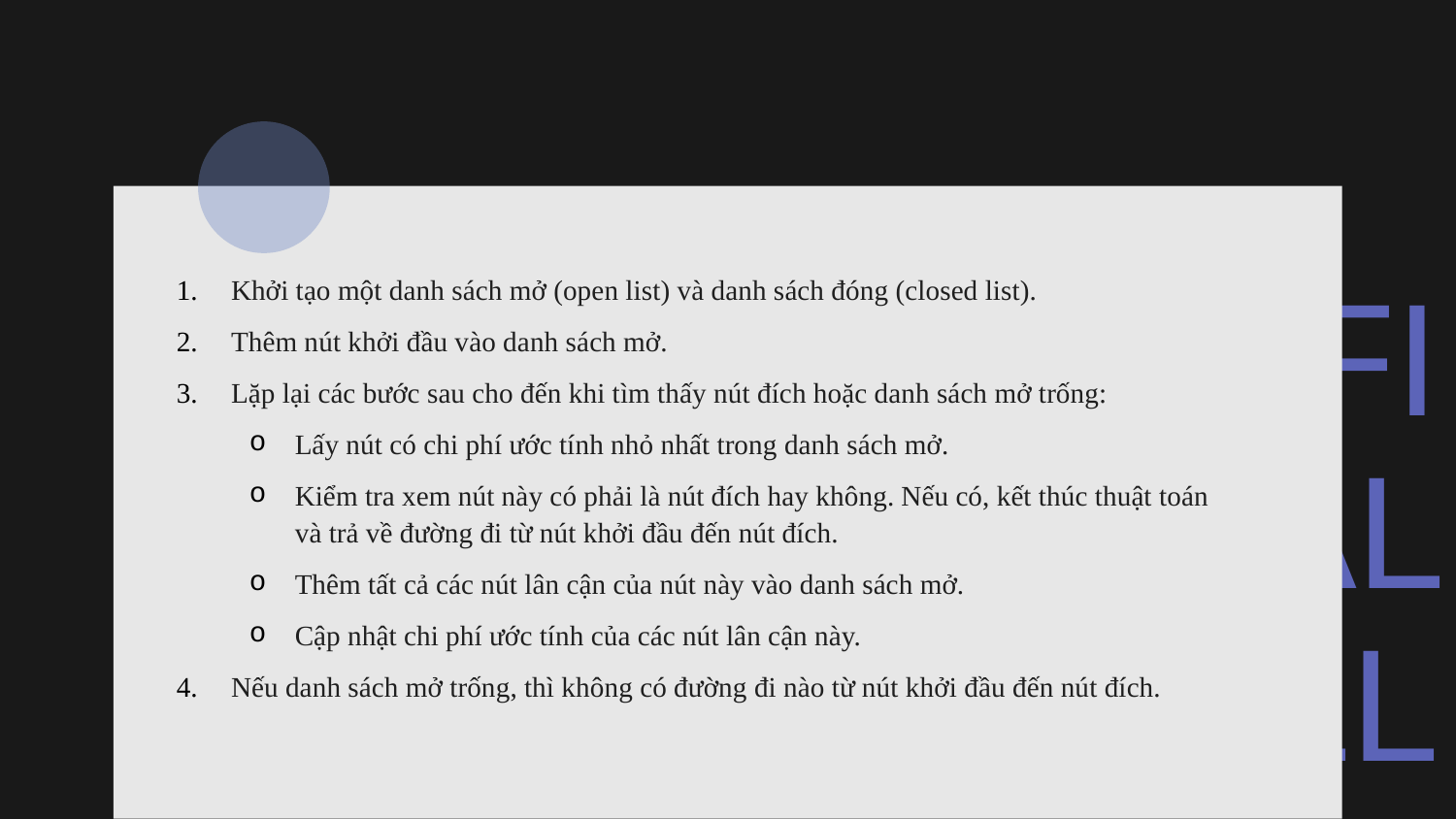

Khởi tạo một danh sách mở (open list) và danh sách đóng (closed list).
Thêm nút khởi đầu vào danh sách mở.
Lặp lại các bước sau cho đến khi tìm thấy nút đích hoặc danh sách mở trống:
Lấy nút có chi phí ước tính nhỏ nhất trong danh sách mở.
Kiểm tra xem nút này có phải là nút đích hay không. Nếu có, kết thúc thuật toán và trả về đường đi từ nút khởi đầu đến nút đích.
Thêm tất cả các nút lân cận của nút này vào danh sách mở.
Cập nhật chi phí ước tính của các nút lân cận này.
Nếu danh sách mở trống, thì không có đường đi nào từ nút khởi đầu đến nút đích.